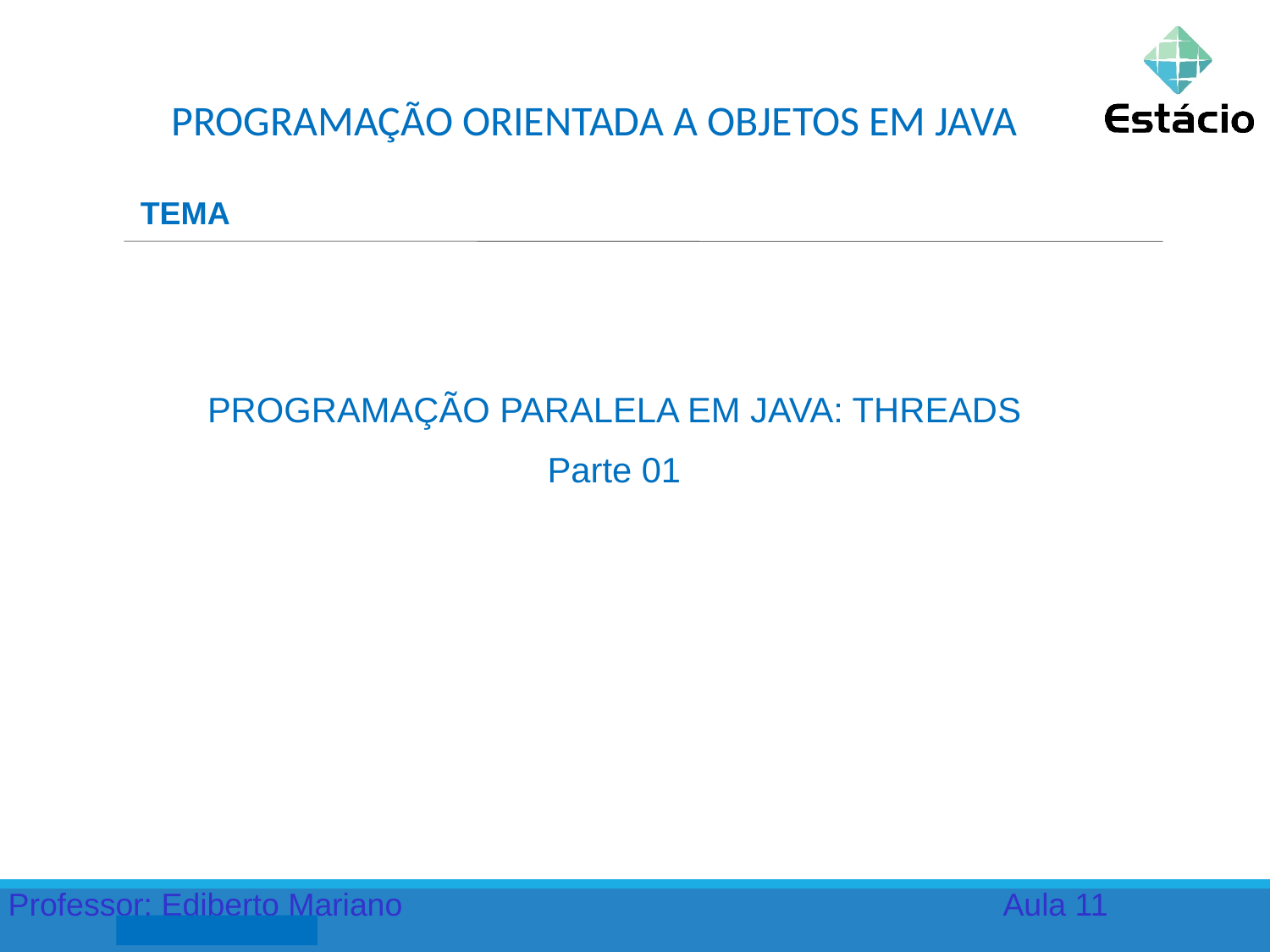

PROGRAMAÇÃO ORIENTADA A OBJETOS EM JAVA
TEMA
PROGRAMAÇÃO PARALELA EM JAVA: THREADS
Parte 01